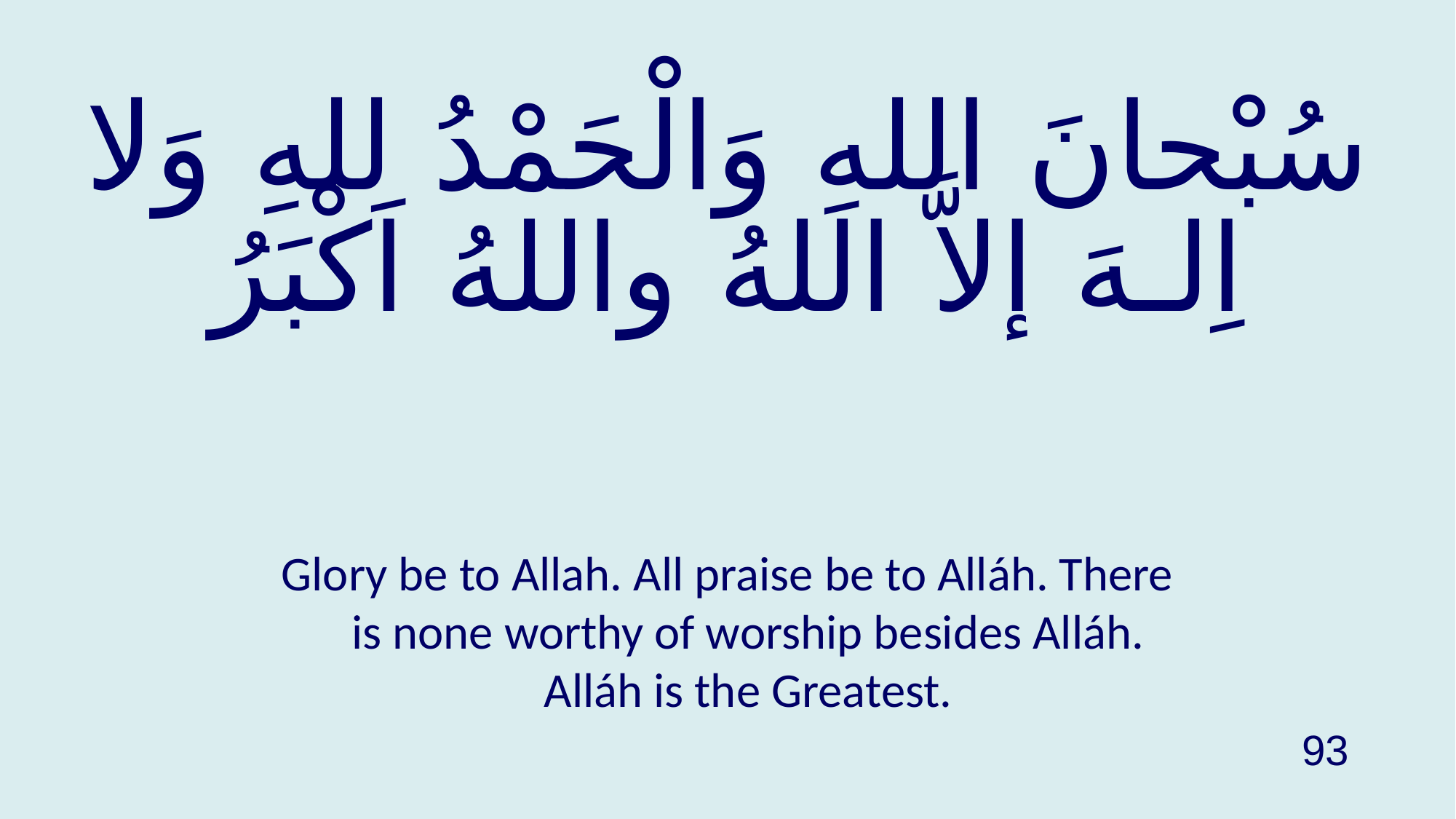

# سُبْحانَ اللهِ وَالْحَمْدُ للهِ وَلا اِلـهَ إلاَّ اللهُ واللهُ اَكْبَرُ
Glory be to Allah. All praise be to Alláh. There is none worthy of worship besides Alláh. Alláh is the Greatest.
93